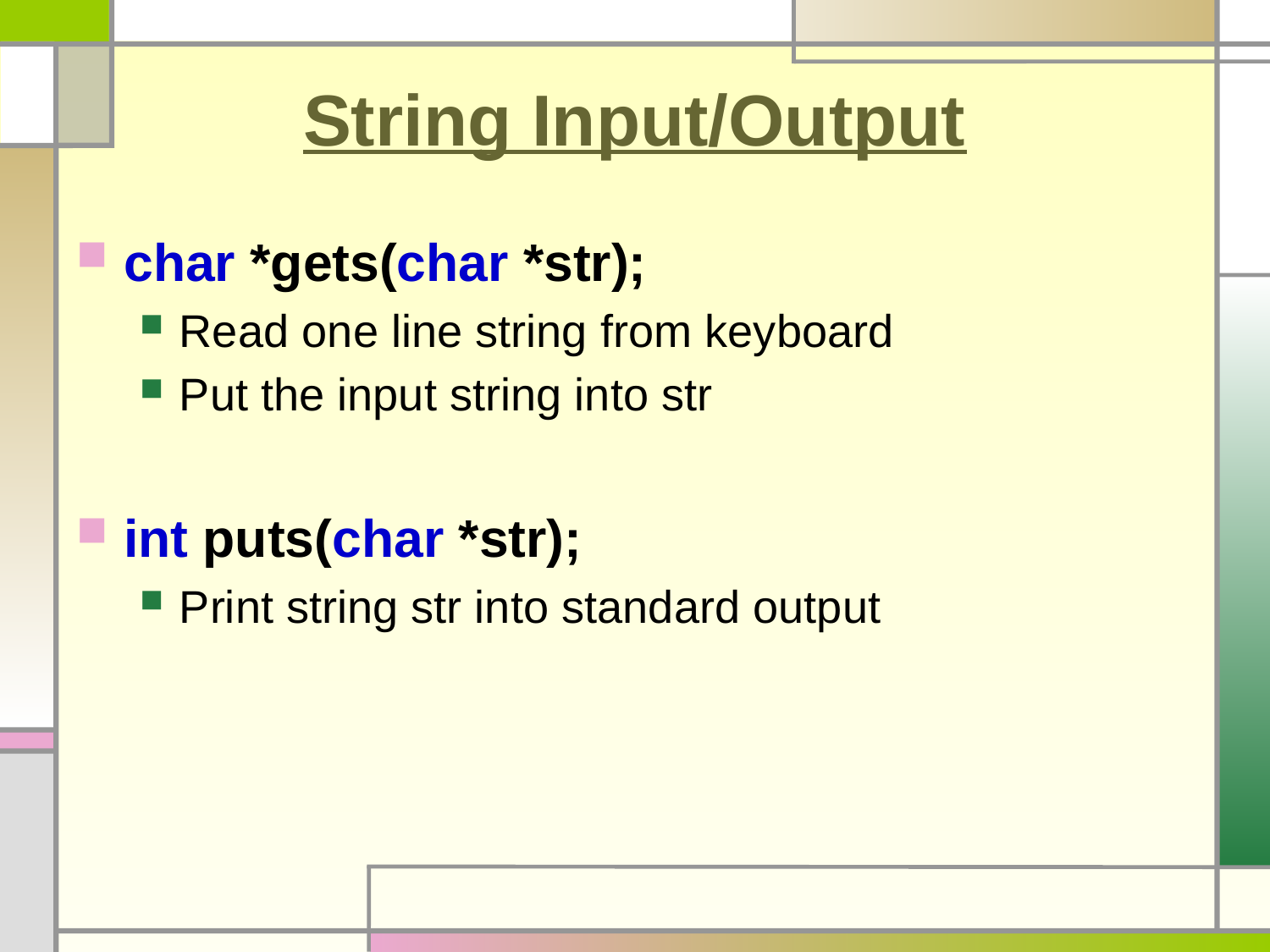

# String Input/Output
char *gets(char *str);
Read one line string from keyboard
Put the input string into str

int puts(char *str);
Print string str into standard output